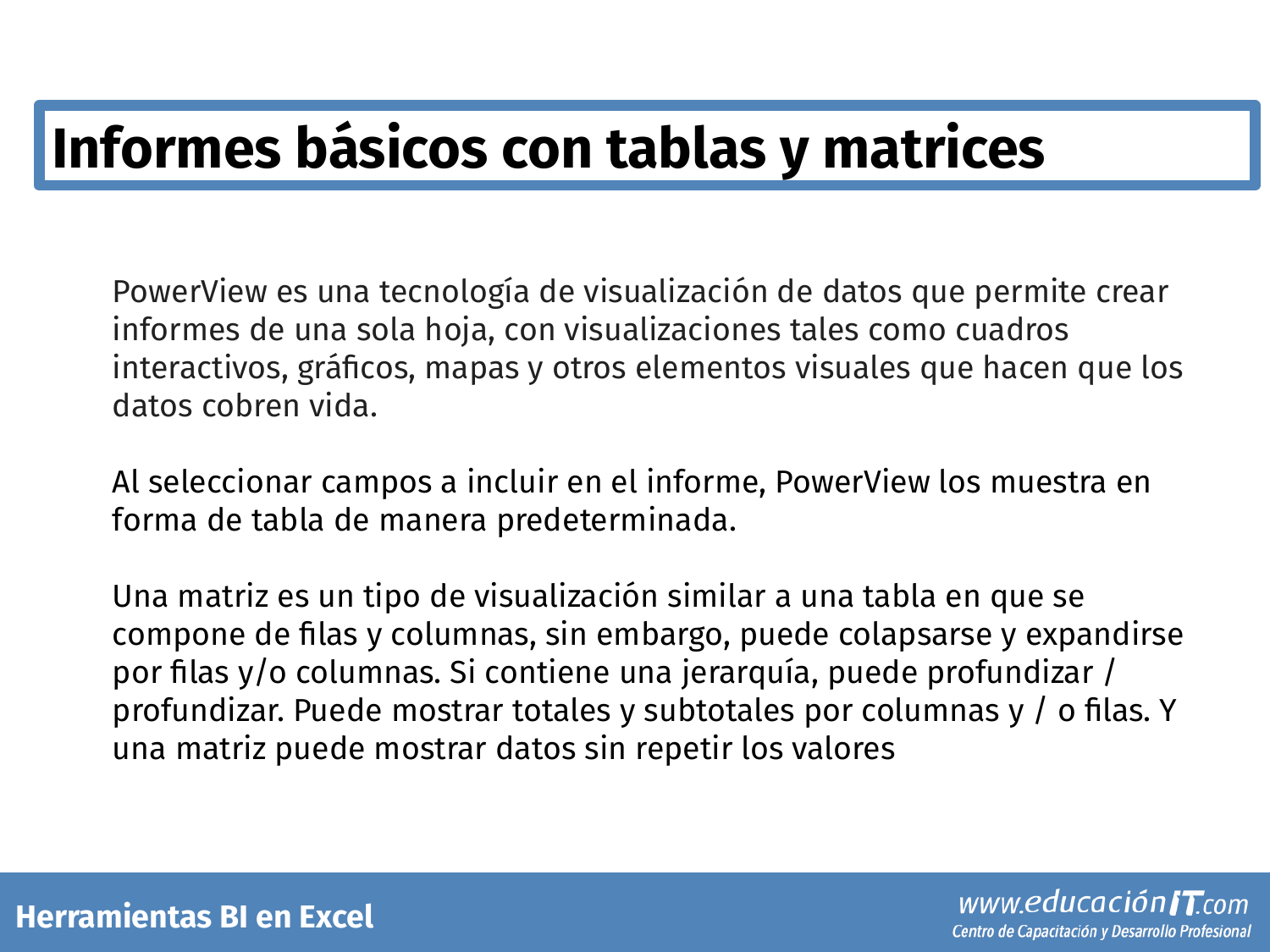

Informes básicos con tablas y matrices
PowerView es una tecnología de visualización de datos que permite crear informes de una sola hoja, con visualizaciones tales como cuadros interactivos, gráficos, mapas y otros elementos visuales que hacen que los datos cobren vida.

Al seleccionar campos a incluir en el informe, PowerView los muestra en forma de tabla de manera predeterminada.

Una matriz es un tipo de visualización similar a una tabla en que se compone de filas y columnas, sin embargo, puede colapsarse y expandirse por filas y/o columnas. Si contiene una jerarquía, puede profundizar / profundizar. Puede mostrar totales y subtotales por columnas y / o filas. Y una matriz puede mostrar datos sin repetir los valores